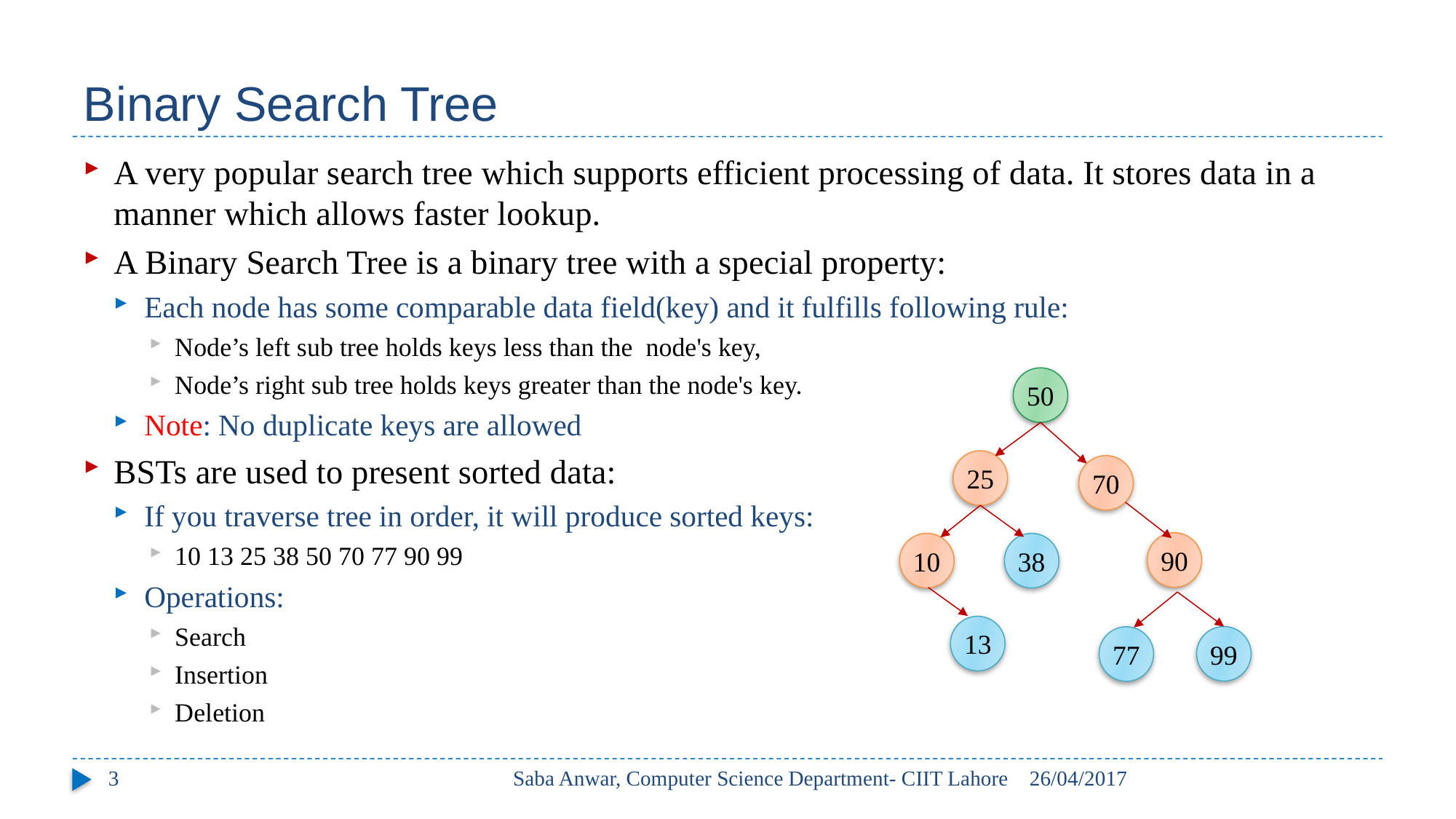

# Binary Search Tree
A very popular search tree which supports efficient processing of data. It stores data in a manner which allows faster lookup.
A Binary Search Tree is a binary tree with a special property:
Each node has some comparable data field(key) and it fulfills following rule:
Node’s left sub tree holds keys less than the  node's key,
Node’s right sub tree holds keys greater than the node's key.
Note: No duplicate keys are allowed
BSTs are used to present sorted data:
If you traverse tree in order, it will produce sorted keys:
10 13 25 38 50 70 77 90 99
Operations:
Search
Insertion
Deletion
50
25
70
90
10
38
13
99
77
3
Saba Anwar, Computer Science Department- CIIT Lahore
26/04/2017